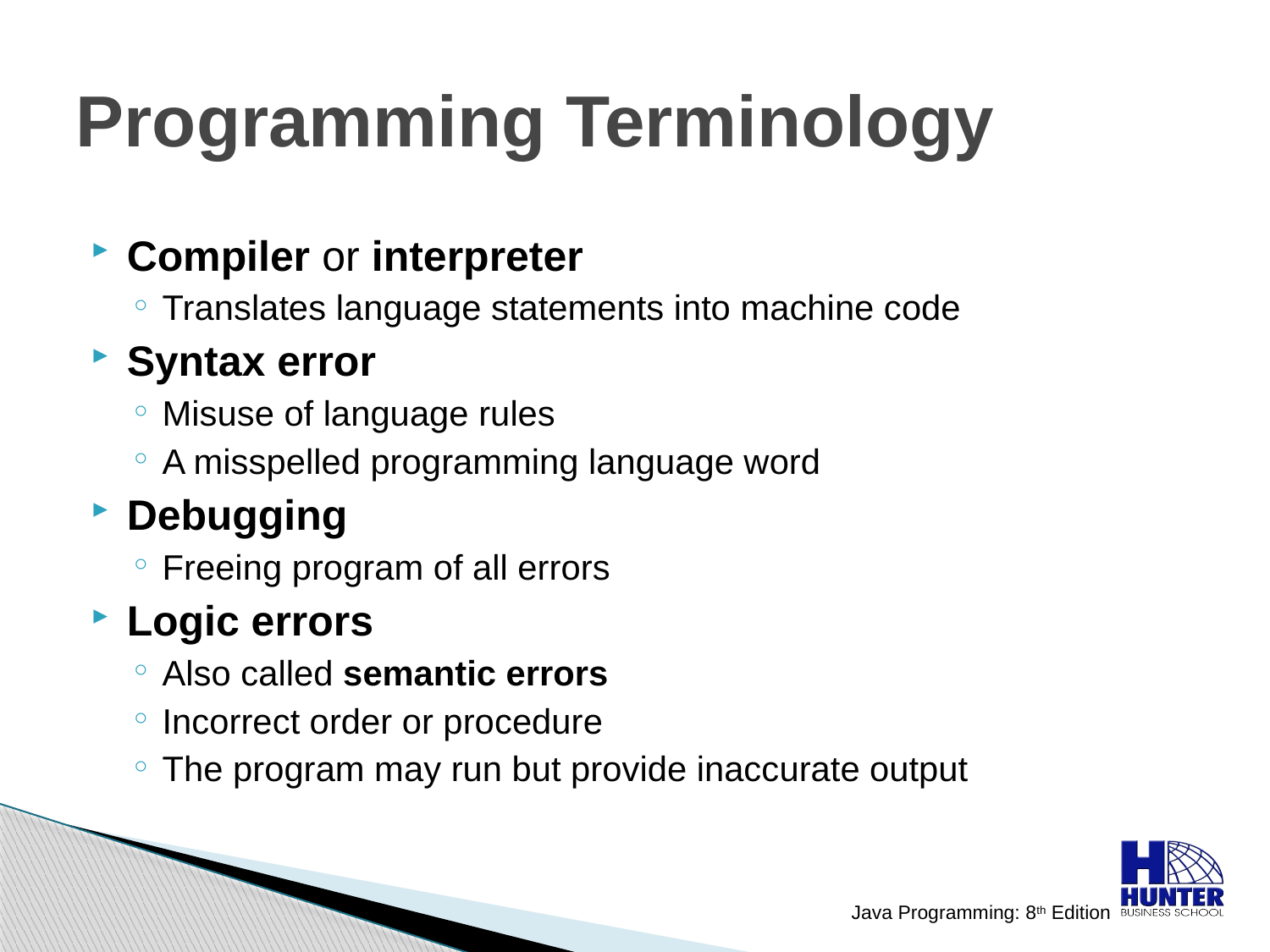

# Programming Terminology
Compiler or interpreter
Translates language statements into machine code
Syntax error
Misuse of language rules
A misspelled programming language word
Debugging
Freeing program of all errors
Logic errors
Also called semantic errors
Incorrect order or procedure
The program may run but provide inaccurate output